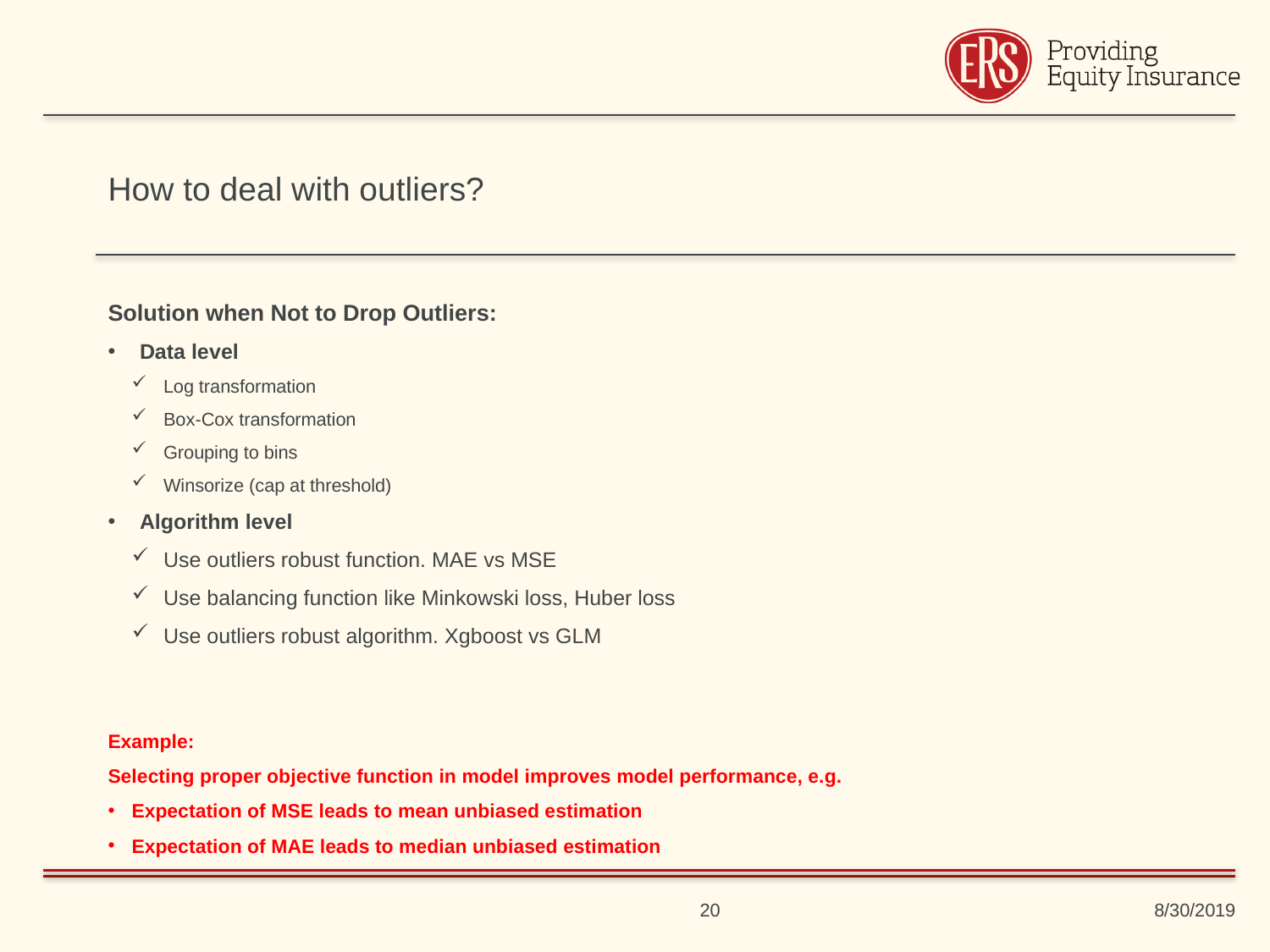

# How to deal with outliers?
Solution when Not to Drop Outliers:
Data level
Log transformation
Box-Cox transformation
Grouping to bins
Winsorize (cap at threshold)
Algorithm level
Use outliers robust function. MAE vs MSE
Use balancing function like Minkowski loss, Huber loss
Use outliers robust algorithm. Xgboost vs GLM

Example:
Selecting proper objective function in model improves model performance, e.g.
Expectation of MSE leads to mean unbiased estimation
Expectation of MAE leads to median unbiased estimation

20
8/30/2019